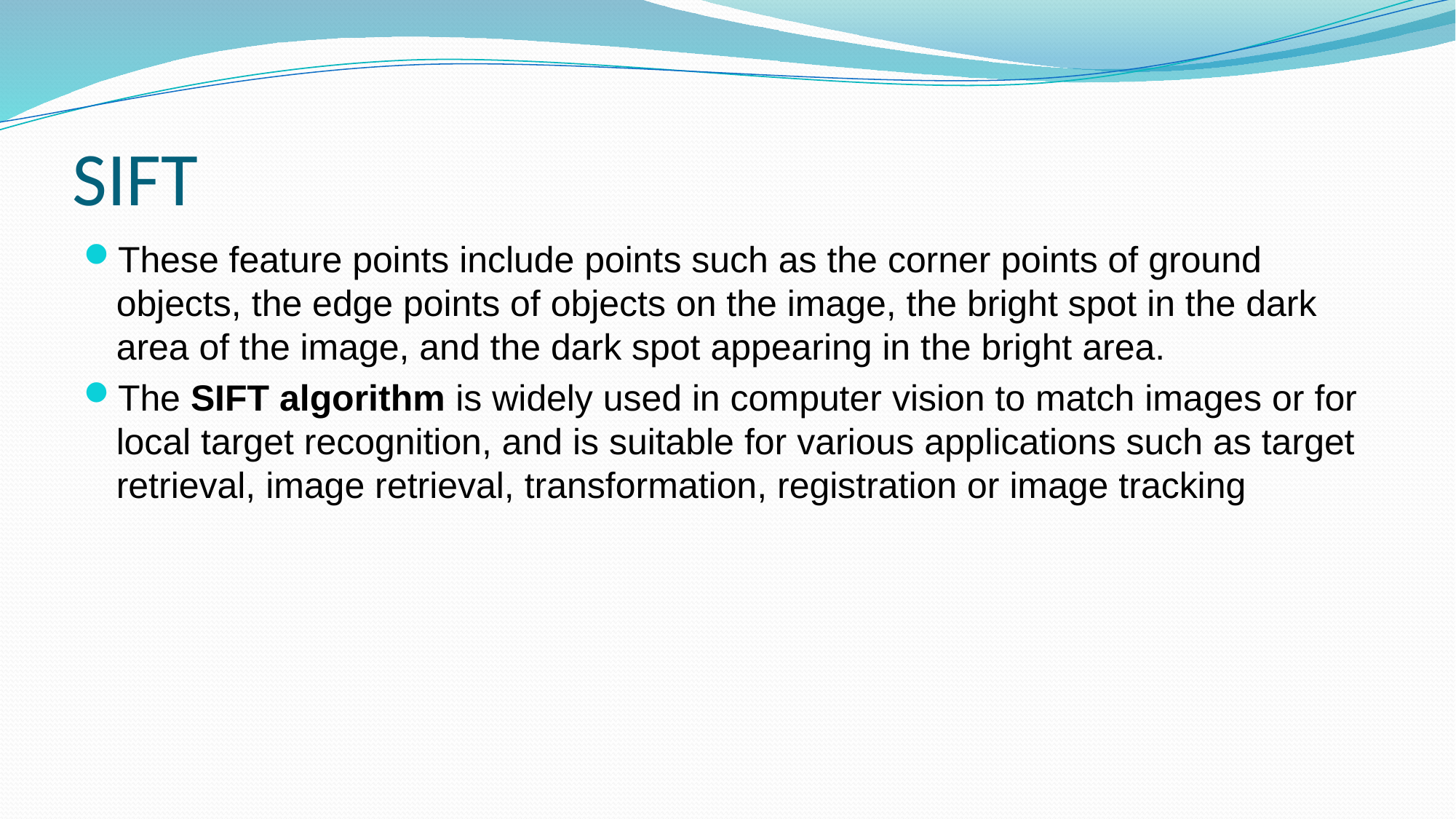

# SIFT
These feature points include points such as the corner points of ground objects, the edge points of objects on the image, the bright spot in the dark area of the image, and the dark spot appearing in the bright area.
The SIFT algorithm is widely used in computer vision to match images or for local target recognition, and is suitable for various applications such as target retrieval, image retrieval, transformation, registration or image tracking